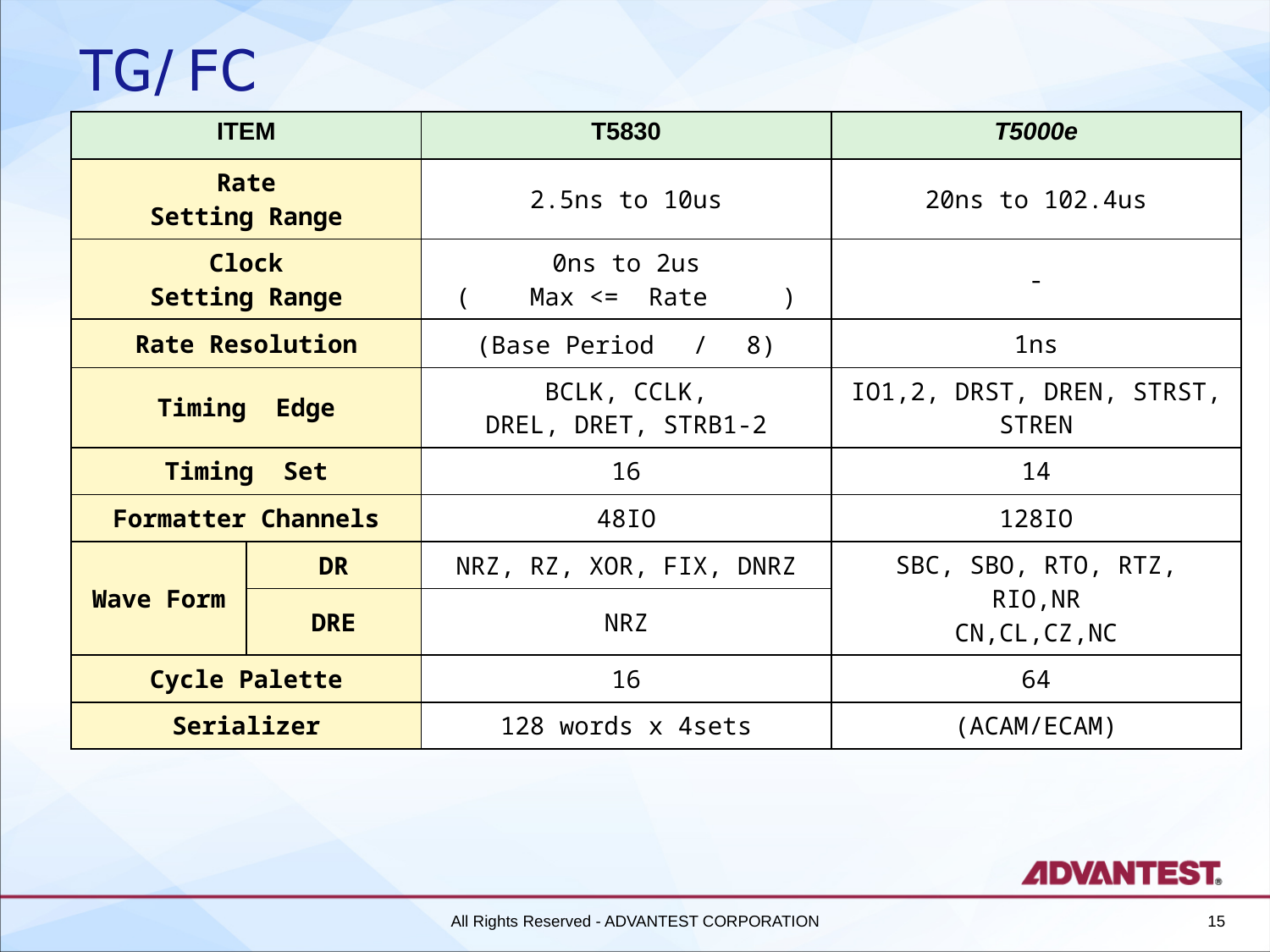

# TG/FC
| ITEM |  | T5830 | T5000e |
| --- | --- | --- | --- |
| Rate Setting Range |  | 2.5ns to 10us | 20ns to 102.4us |
| Clock Setting Range |  | 0ns to 2us ( Max <= Rate ) | - |
| Rate Resolution |  | (Base Period　/　8) | 1ns |
| Timing Edge |  | BCLK, CCLK, DREL, DRET, STRB1-2 | IO1,2, DRST, DREN, STRST, STREN |
| Timing Set |  | 16 | 14 |
| Formatter Channels |  | 48IO | 128IO |
| Wave Form | DR | NRZ, RZ, XOR, FIX, DNRZ | SBC, SBO, RTO, RTZ, RIO,NR CN,CL,CZ,NC |
|  | DRE | NRZ |  |
| Cycle Palette |  | 16 | 64 |
| Serializer |  | 128 words x 4sets | (ACAM/ECAM) |
All Rights Reserved - ADVANTEST CORPORATION
15